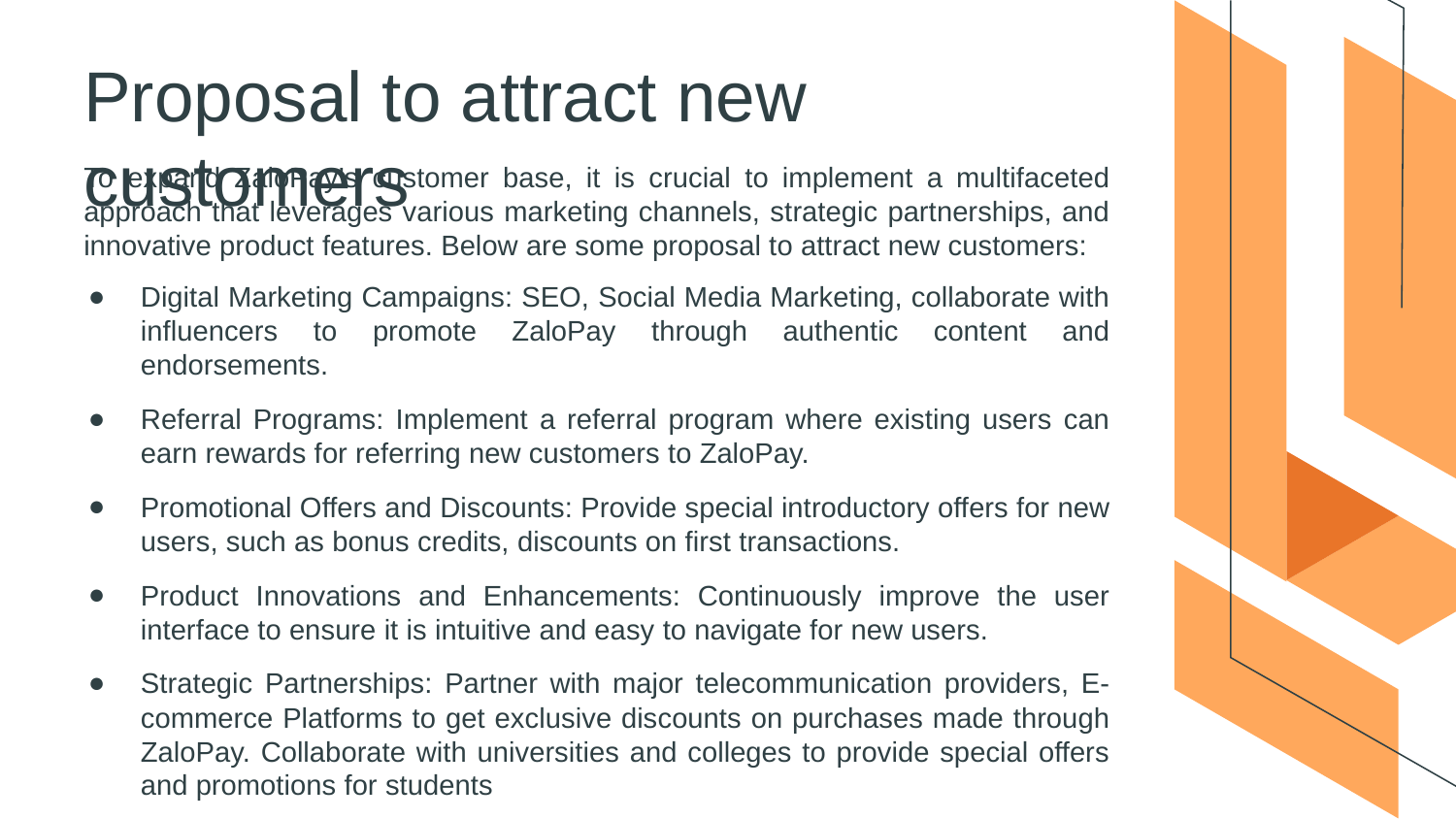

# Proposal to attract new customers
To expand ZaloPay’s customer base, it is crucial to implement a multifaceted approach that leverages various marketing channels, strategic partnerships, and innovative product features. Below are some proposal to attract new customers:
Digital Marketing Campaigns: SEO, Social Media Marketing, collaborate with influencers to promote ZaloPay through authentic content and endorsements.
Referral Programs: Implement a referral program where existing users can earn rewards for referring new customers to ZaloPay.
Promotional Offers and Discounts: Provide special introductory offers for new users, such as bonus credits, discounts on first transactions.
Product Innovations and Enhancements: Continuously improve the user interface to ensure it is intuitive and easy to navigate for new users.
Strategic Partnerships: Partner with major telecommunication providers, E-commerce Platforms to get exclusive discounts on purchases made through ZaloPay. Collaborate with universities and colleges to provide special offers and promotions for students